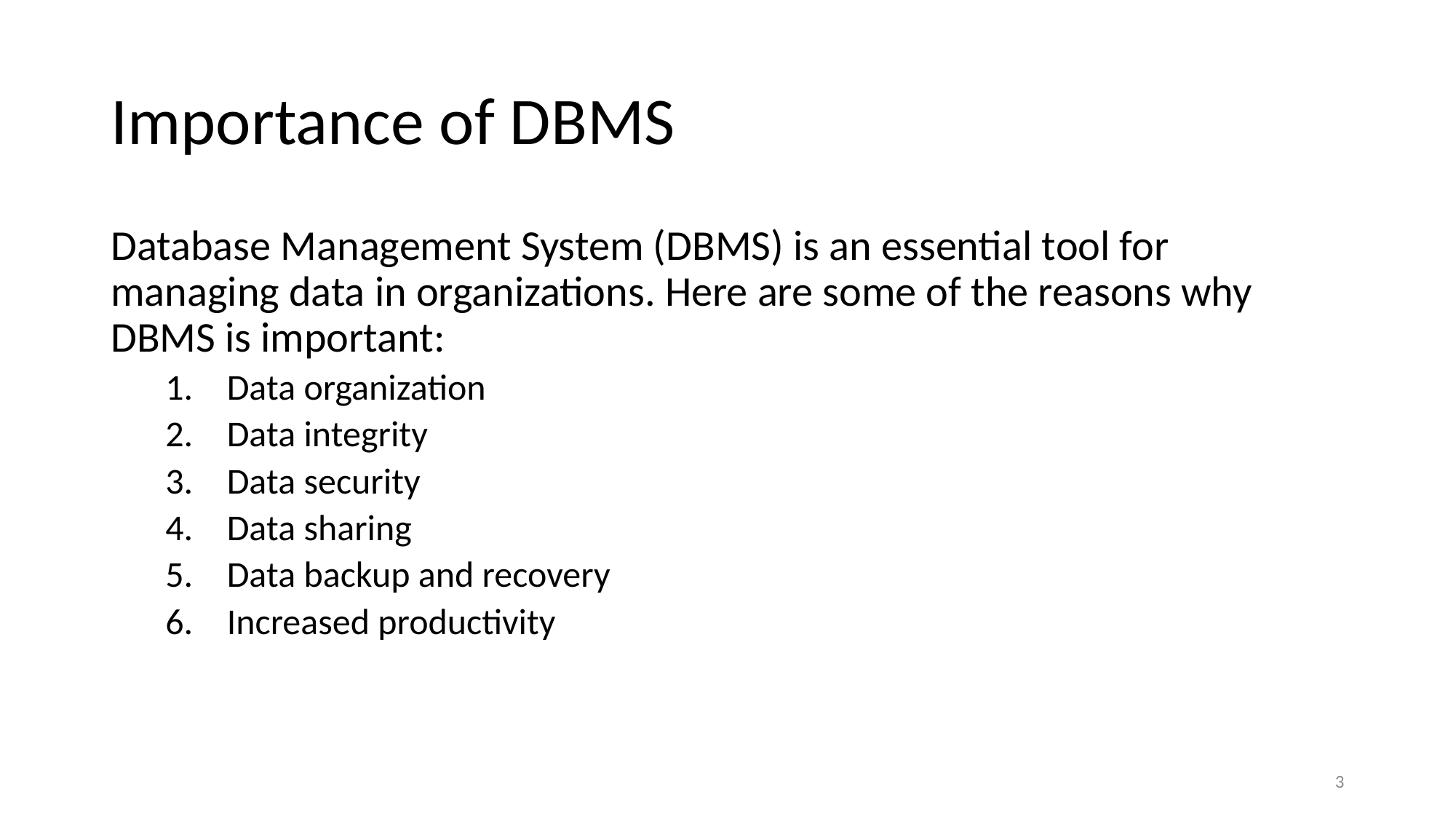

# Importance of DBMS
Database Management System (DBMS) is an essential tool for managing data in organizations. Here are some of the reasons why DBMS is important:
Data organization
Data integrity
Data security
Data sharing
Data backup and recovery
Increased productivity
3